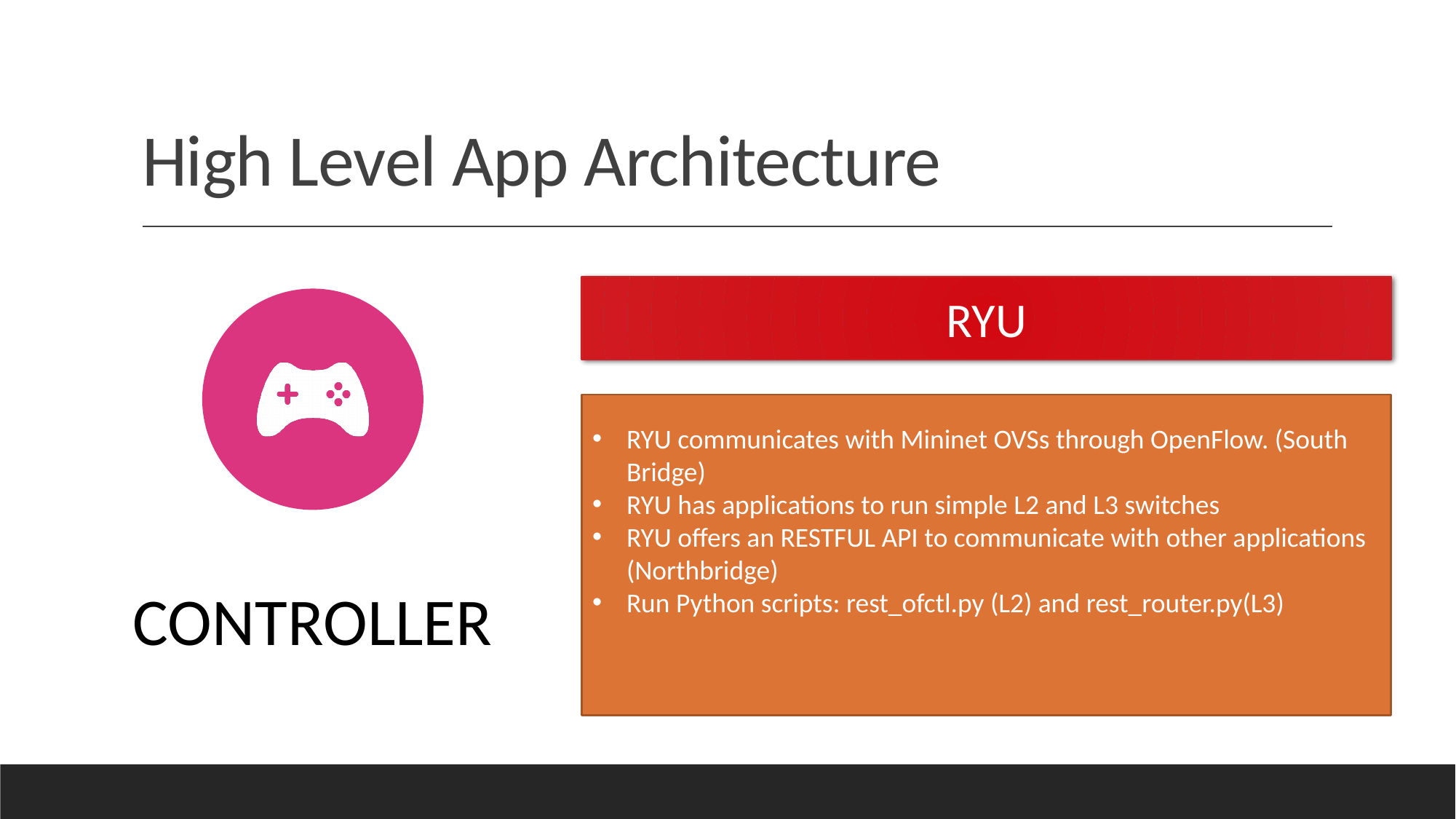

# High Level App Architecture
Controller
RYU

RYU communicates with Mininet OVSs through OpenFlow. (South Bridge)
RYU has applications to run simple L2 and L3 switches
RYU offers an RESTFUL API to communicate with other applications (Northbridge)
Run Python scripts: rest_ofctl.py (L2) and rest_router.py(L3)